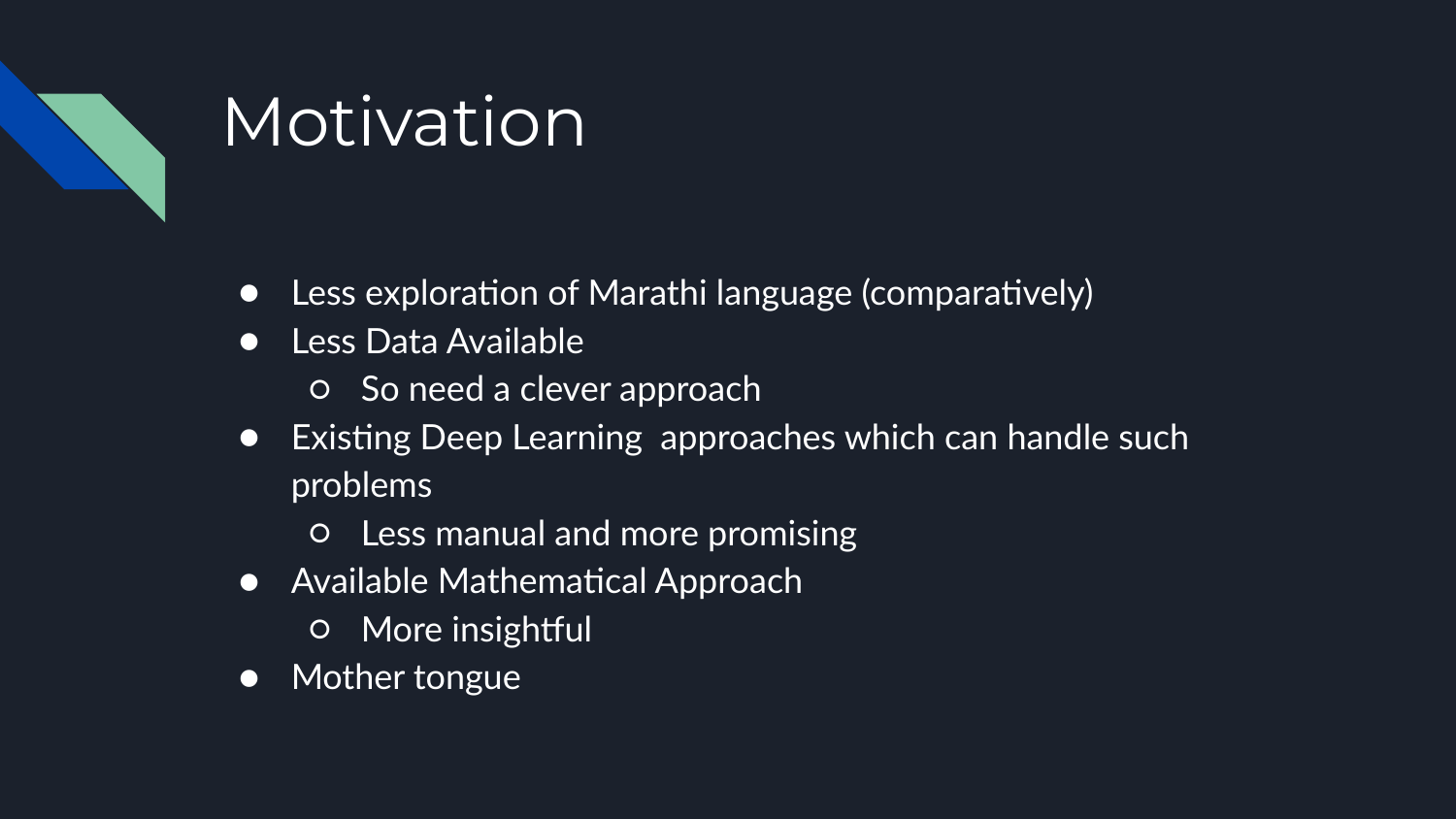

# Motivation
Less exploration of Marathi language (comparatively)
Less Data Available
So need a clever approach
Existing Deep Learning  approaches which can handle such problems
Less manual and more promising
Available Mathematical Approach
More insightful
Mother tongue